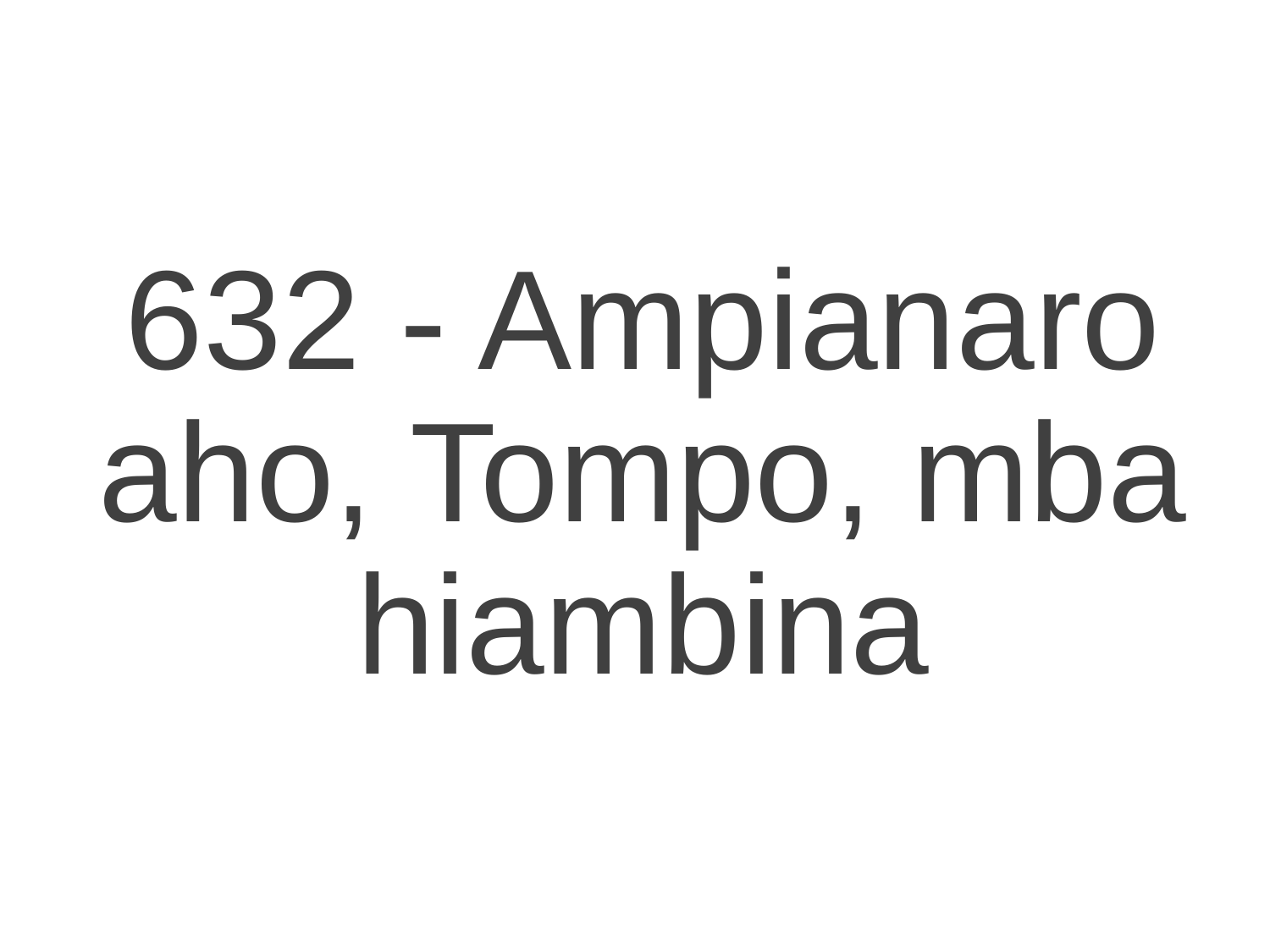

632 - Ampianaro aho, Tompo, mba hiambina